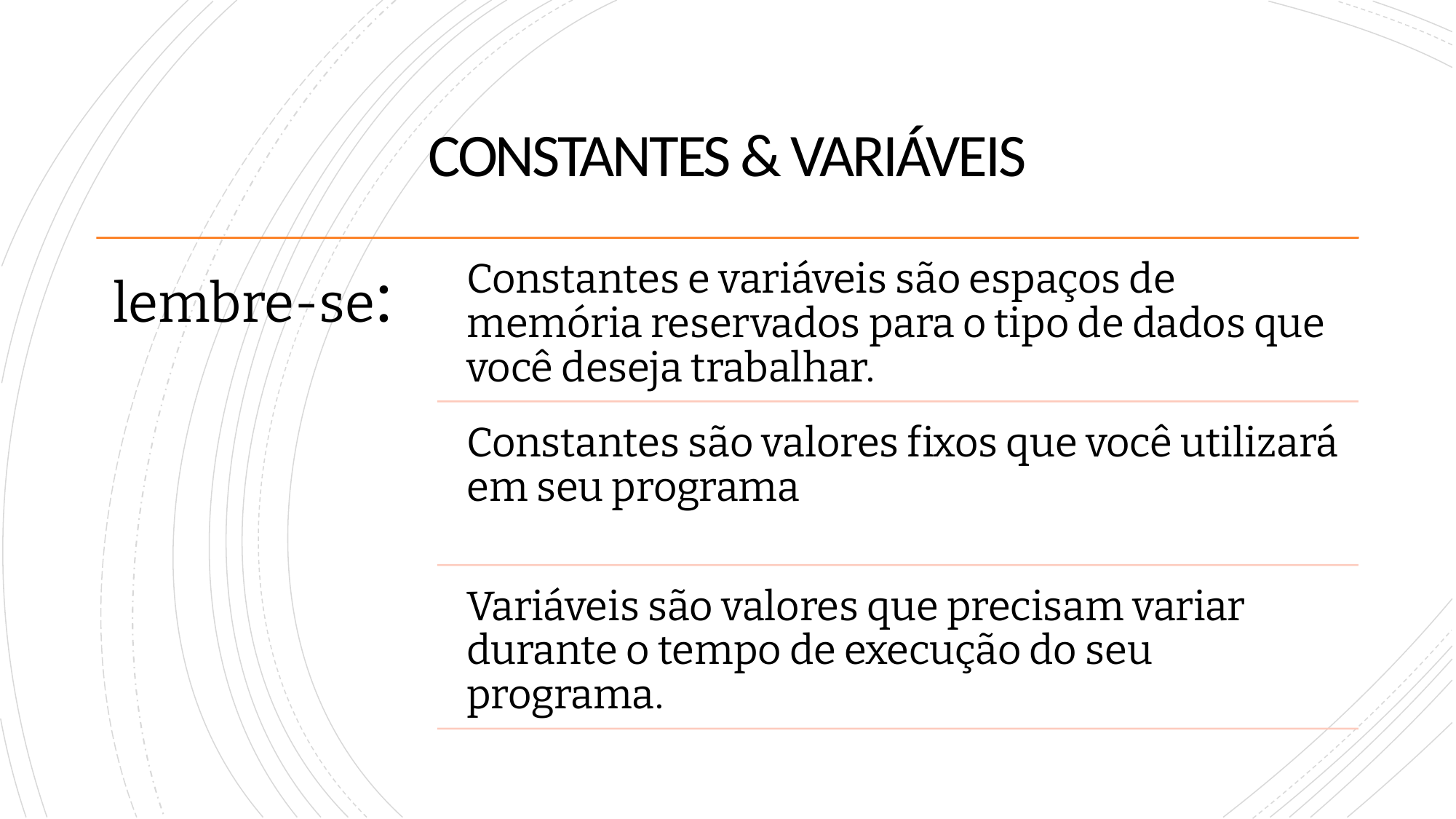

# CONSTANTES & VARIÁVEIS
lembre-se:
Constantes e variáveis são espaços de memória reservados para o tipo de dados que você deseja trabalhar.
Constantes são valores fixos que você utilizará em seu programa
Variáveis são valores que precisam variar durante o tempo de execução do seu programa.